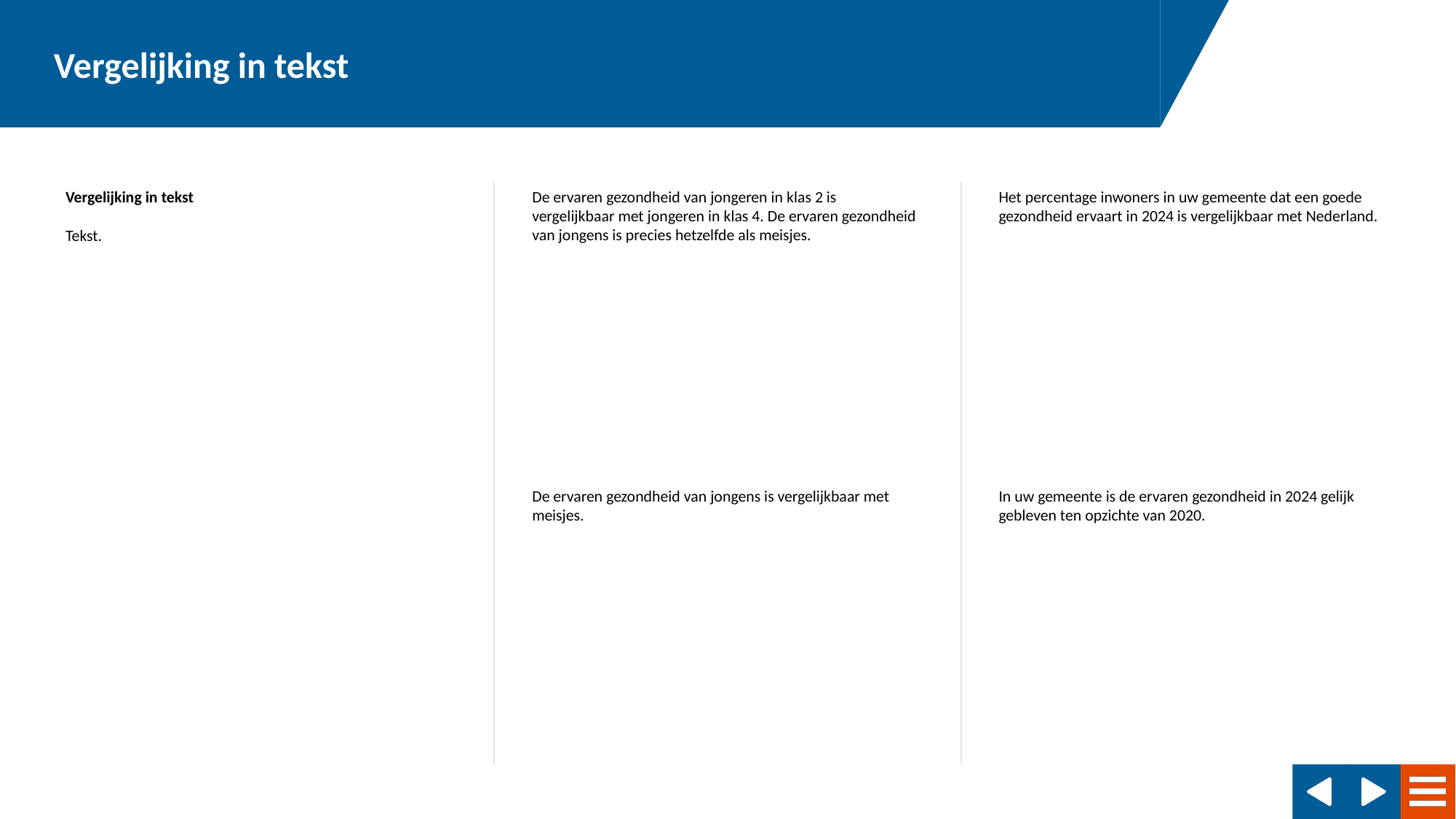

De ervaren gezondheid van jongeren in klas 2 is vergelijkbaar met jongeren in klas 4. De ervaren gezondheid van jongens is precies hetzelfde als meisjes.
Het percentage inwoners in uw gemeente dat een goede gezondheid ervaart in 2024 is vergelijkbaar met Nederland.
De ervaren gezondheid van jongens is vergelijkbaar met meisjes.
In uw gemeente is de ervaren gezondheid in 2024 gelijk gebleven ten opzichte van 2020.